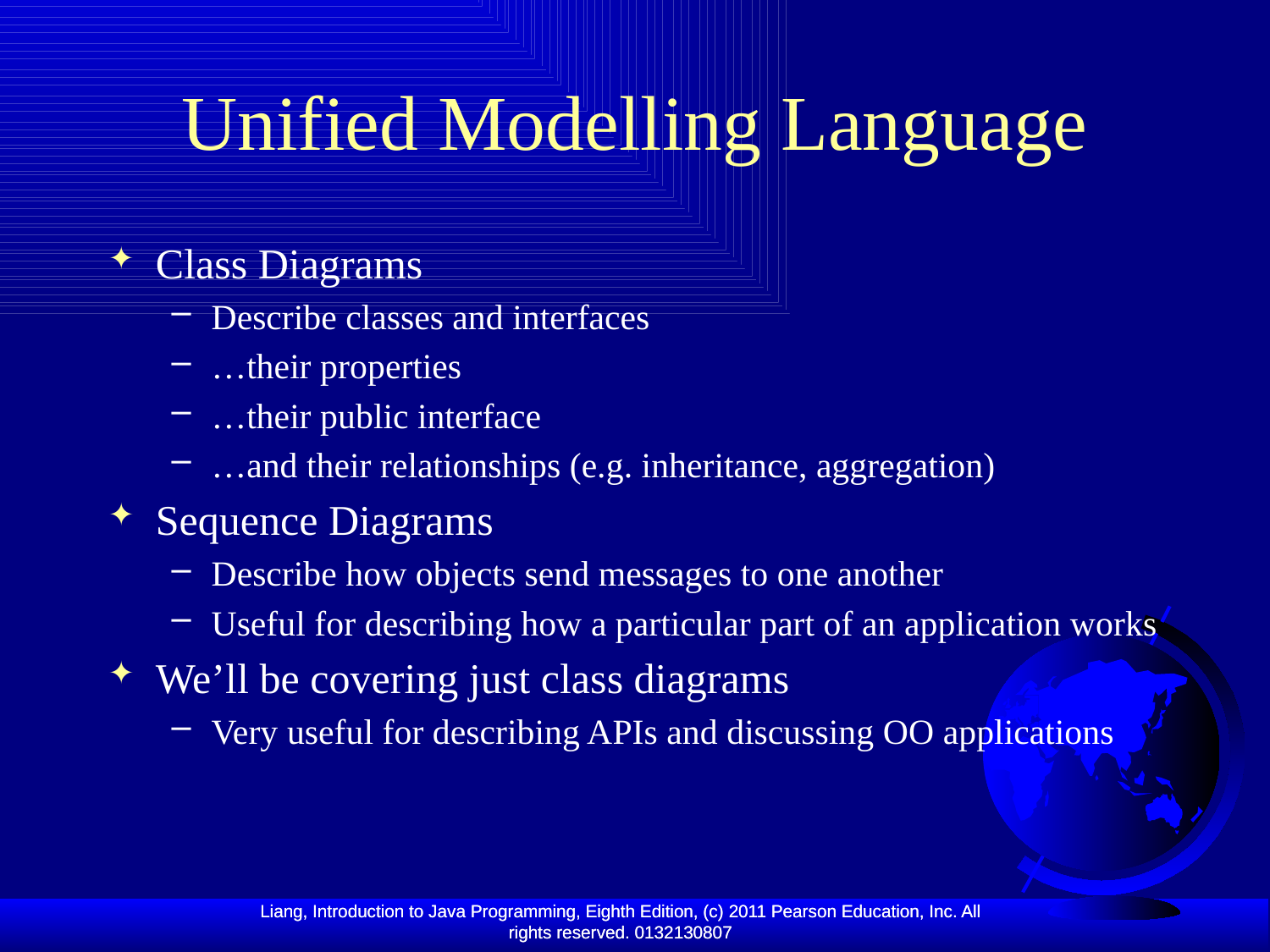

# Unified Modelling Language
Class Diagrams
Describe classes and interfaces
…their properties
…their public interface
…and their relationships (e.g. inheritance, aggregation)
Sequence Diagrams
Describe how objects send messages to one another
Useful for describing how a particular part of an application works
We’ll be covering just class diagrams
Very useful for describing APIs and discussing OO applications